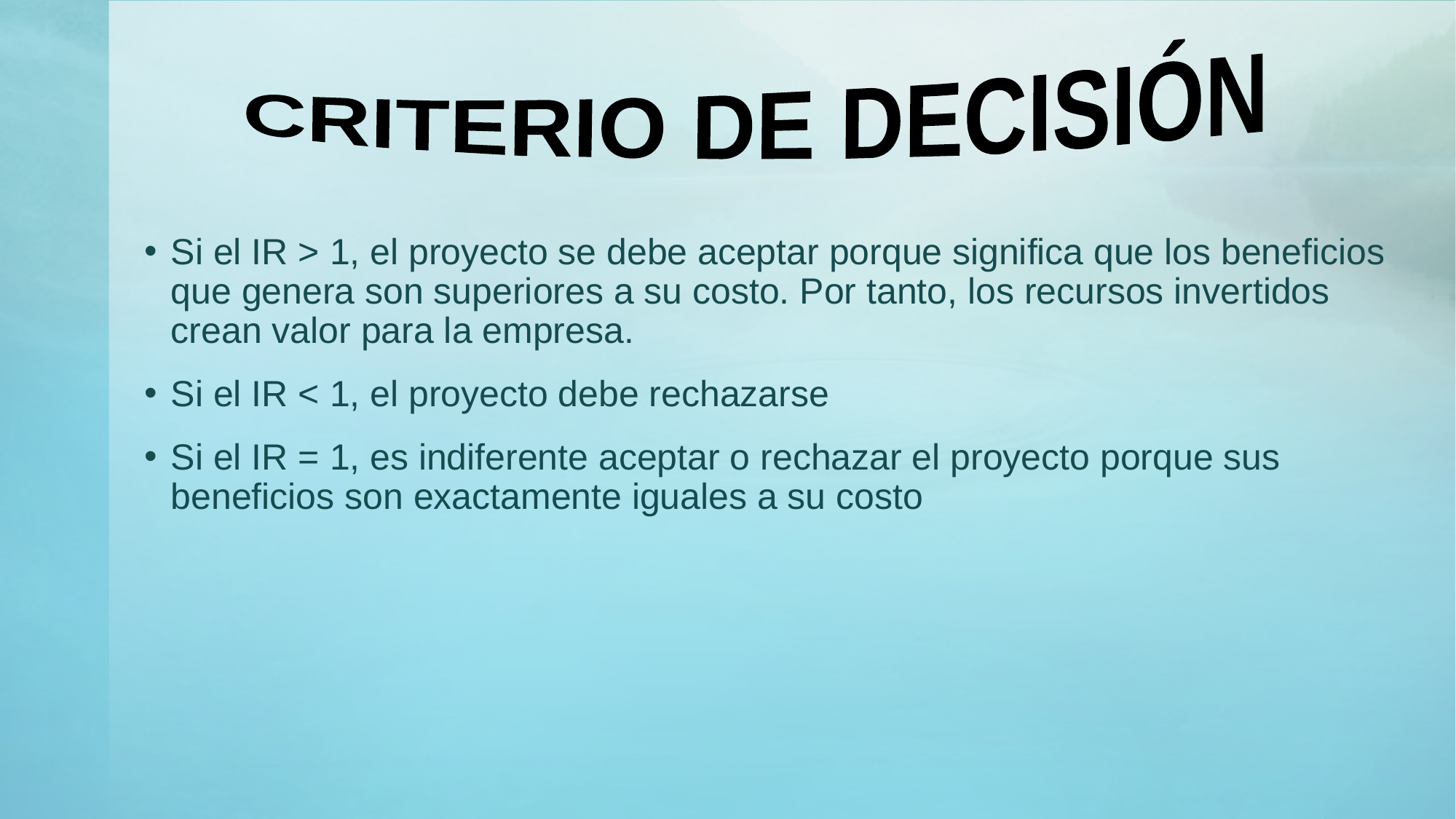

CRITERIO DE DECISIÓN
Si el IR > 1, el proyecto se debe aceptar porque significa que los beneficios que genera son superiores a su costo. Por tanto, los recursos invertidos crean valor para la empresa.
Si el IR < 1, el proyecto debe rechazarse
Si el IR = 1, es indiferente aceptar o rechazar el proyecto porque sus beneficios son exactamente iguales a su costo